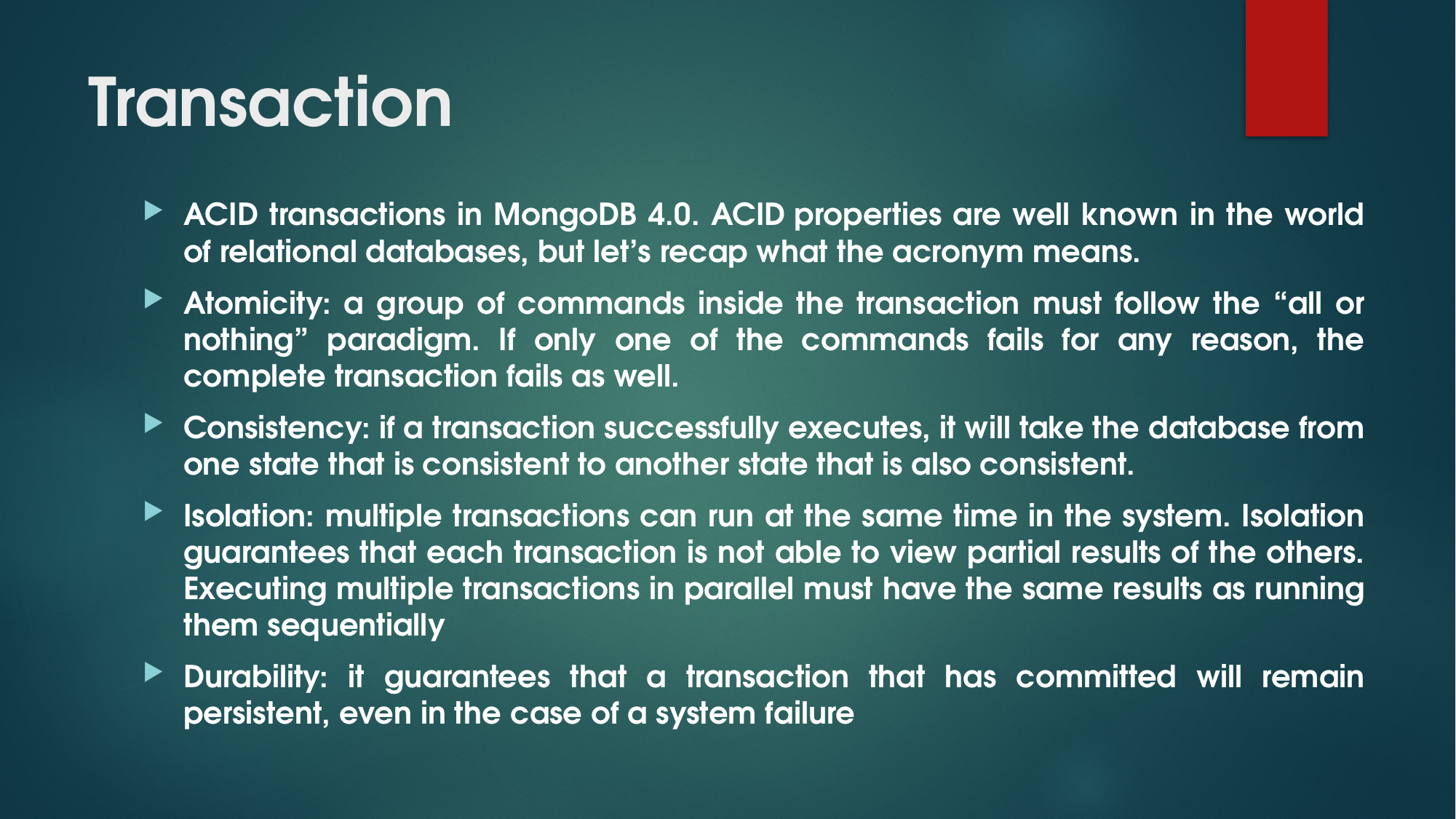

# Transaction
ACID transactions in MongoDB 4.0. ACID properties are well known in the world of relational databases, but let’s recap what the acronym means.
Atomicity: a group of commands inside the transaction must follow the “all or nothing” paradigm. If only one of the commands fails for any reason, the complete transaction fails as well.
Consistency: if a transaction successfully executes, it will take the database from one state that is consistent to another state that is also consistent.
Isolation: multiple transactions can run at the same time in the system. Isolation guarantees that each transaction is not able to view partial results of the others. Executing multiple transactions in parallel must have the same results as running them sequentially
Durability: it guarantees that a transaction that has committed will remain persistent, even in the case of a system failure